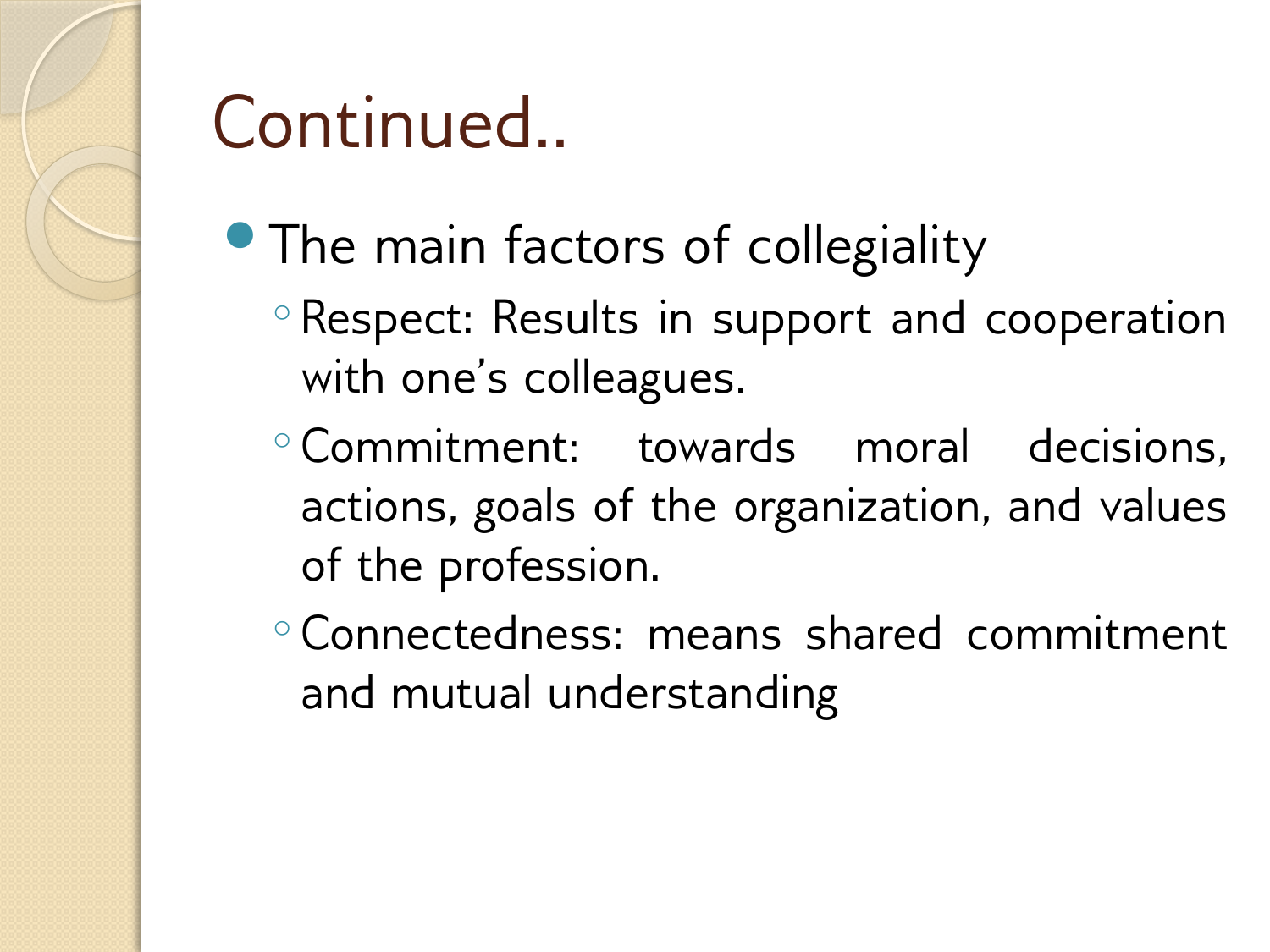

# Continued..
The main factors of collegiality
Respect: Results in support and cooperation with one’s colleagues.
Commitment: towards moral decisions, actions, goals of the organization, and values of the profession.
Connectedness: means shared commitment and mutual understanding